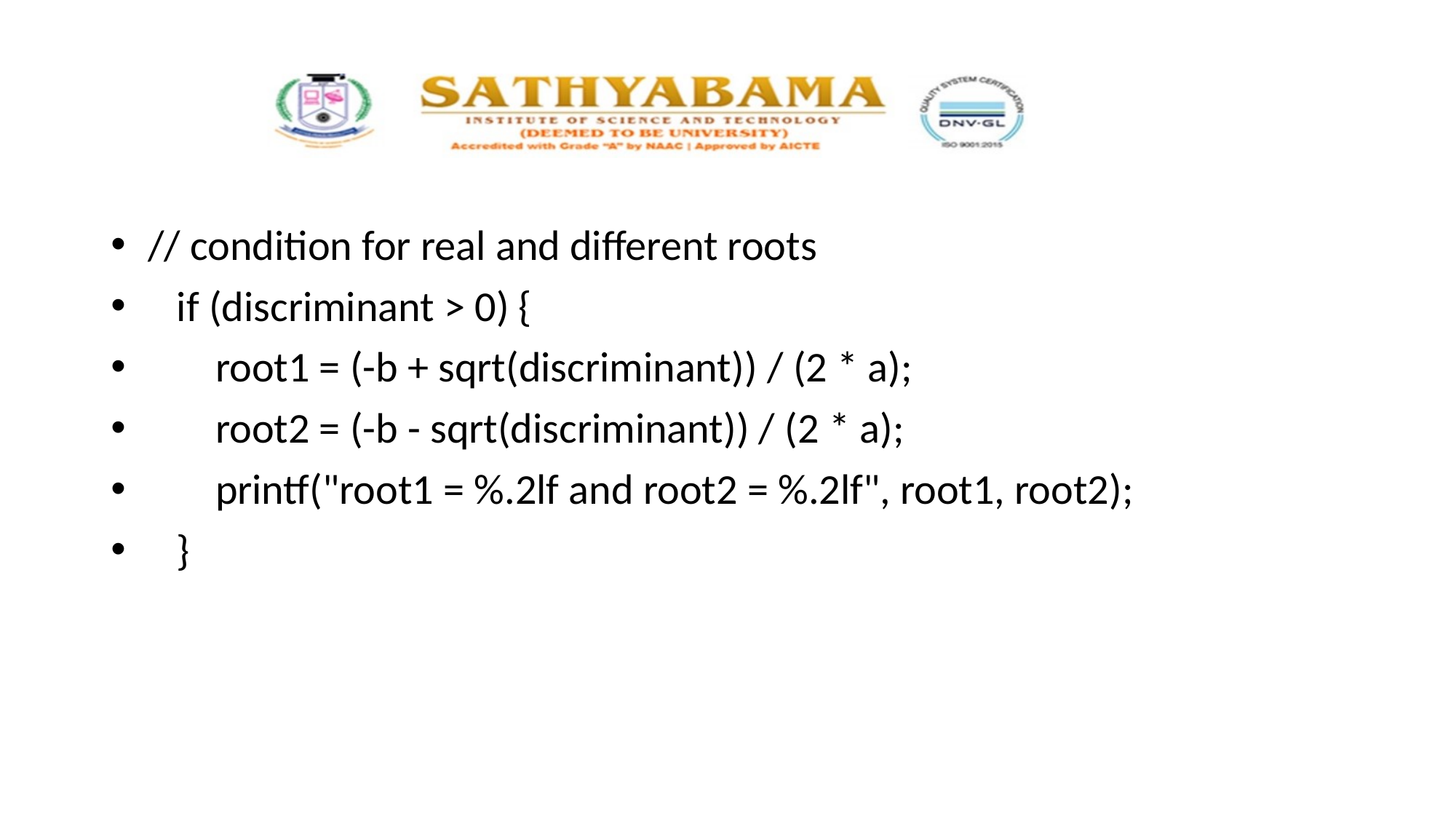

#
 // condition for real and different roots
    if (discriminant > 0) {
        root1 = (-b + sqrt(discriminant)) / (2 * a);
        root2 = (-b - sqrt(discriminant)) / (2 * a);
        printf("root1 = %.2lf and root2 = %.2lf", root1, root2);
    }